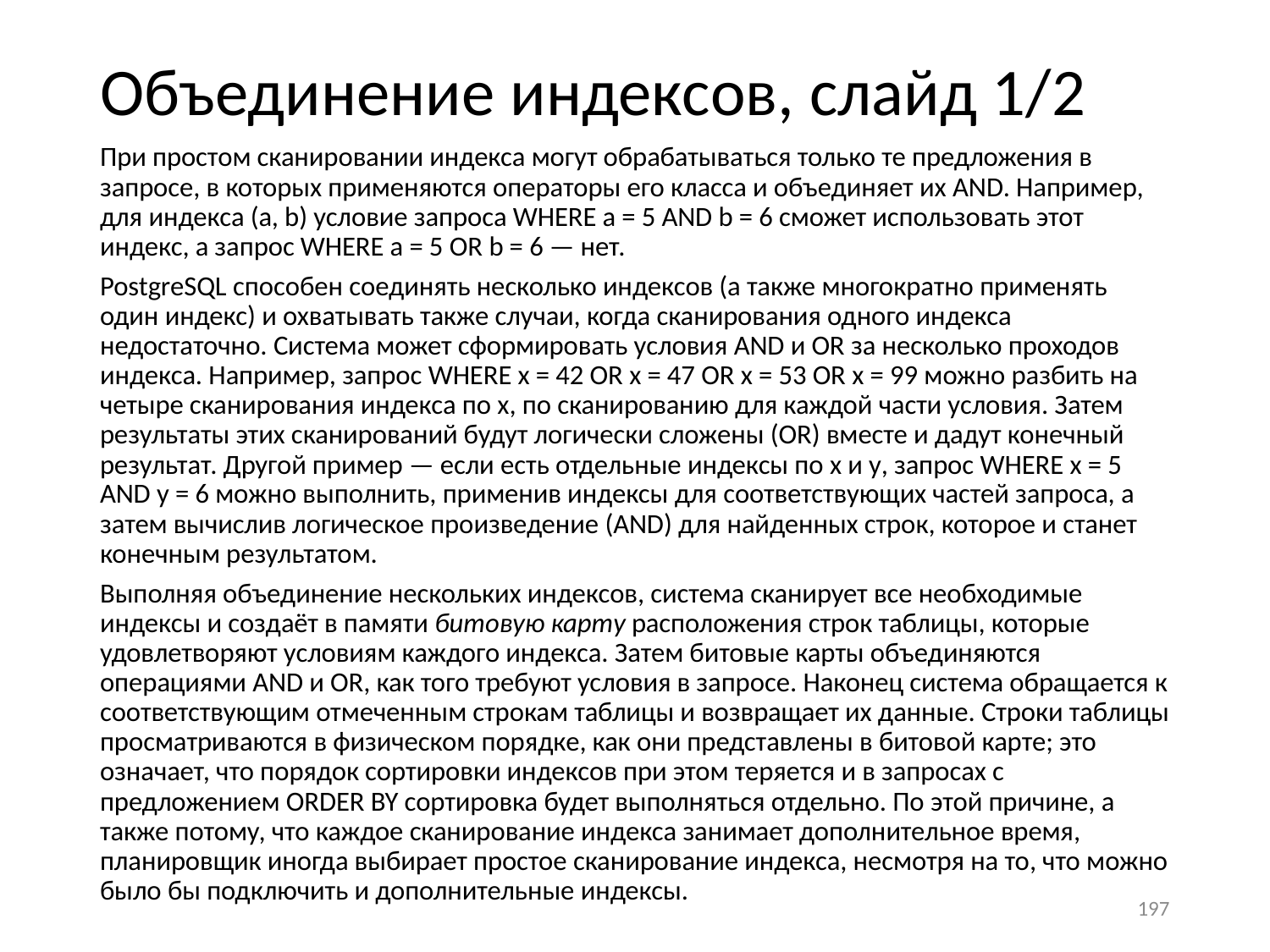

# Объединение индексов, слайд 1/2
При простом сканировании индекса могут обрабатываться только те предложения в запросе, в которых применяются операторы его класса и объединяет их and. Например, для индекса (a, b) условие запроса where a = 5 and b = 6 сможет использовать этот индекс, а запрос where a = 5 or b = 6 — нет.
PostgreSQL способен соединять несколько индексов (а также многократно применять один индекс) и охватывать также случаи, когда сканирования одного индекса недостаточно. Система может сформировать условия and и or за несколько проходов индекса. Например, запрос where x = 42 or x = 47 or x = 53 or x = 99 можно разбить на четыре сканирования индекса по x, по сканированию для каждой части условия. Затем результаты этих сканирований будут логически сложены (OR) вместе и дадут конечный результат. Другой пример — если есть отдельные индексы по x и у, запрос where x = 5 and y = 6 можно выполнить, применив индексы для соответствующих частей запроса, а затем вычислив логическое произведение (AND) для найденных строк, которое и станет конечным результатом.
Выполняя объединение нескольких индексов, система сканирует все необходимые индексы и создаёт в памяти битовую карту расположения строк таблицы, которые удовлетворяют условиям каждого индекса. Затем битовые карты объединяются операциями AND и OR, как того требуют условия в запросе. Наконец система обращается к соответствующим отмеченным строкам таблицы и возвращает их данные. Строки таблицы просматриваются в физическом порядке, как они представлены в битовой карте; это означает, что порядок сортировки индексов при этом теряется и в запросах с предложением order by сортировка будет выполняться отдельно. По этой причине, а также потому, что каждое сканирование индекса занимает дополнительное время, планировщик иногда выбирает простое сканирование индекса, несмотря на то, что можно было бы подключить и дополнительные индексы.
197